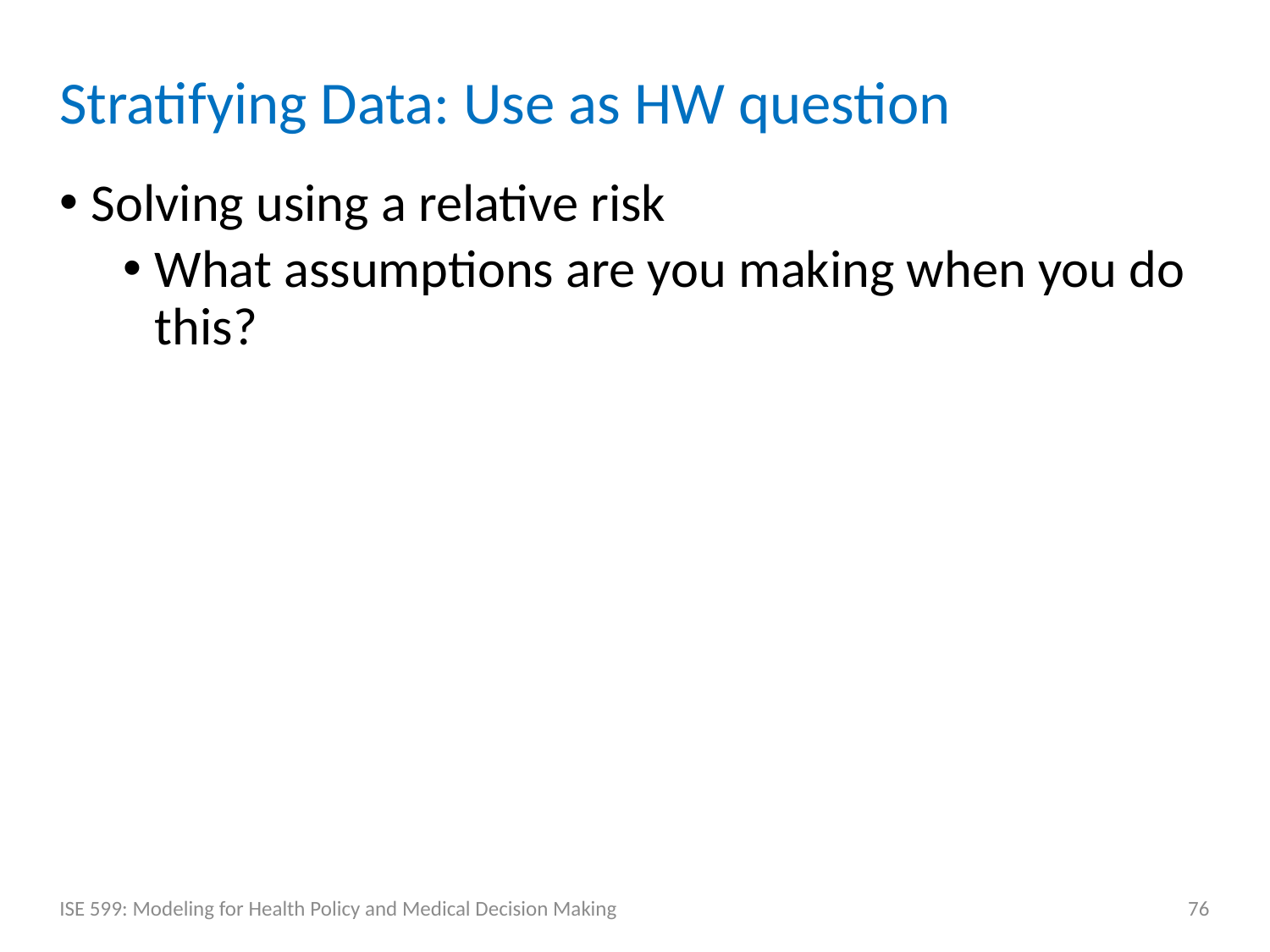

# Stratifying Data: Use as HW question
Solving using a relative risk
What assumptions are you making when you do this?
ISE 599: Modeling for Health Policy and Medical Decision Making
76